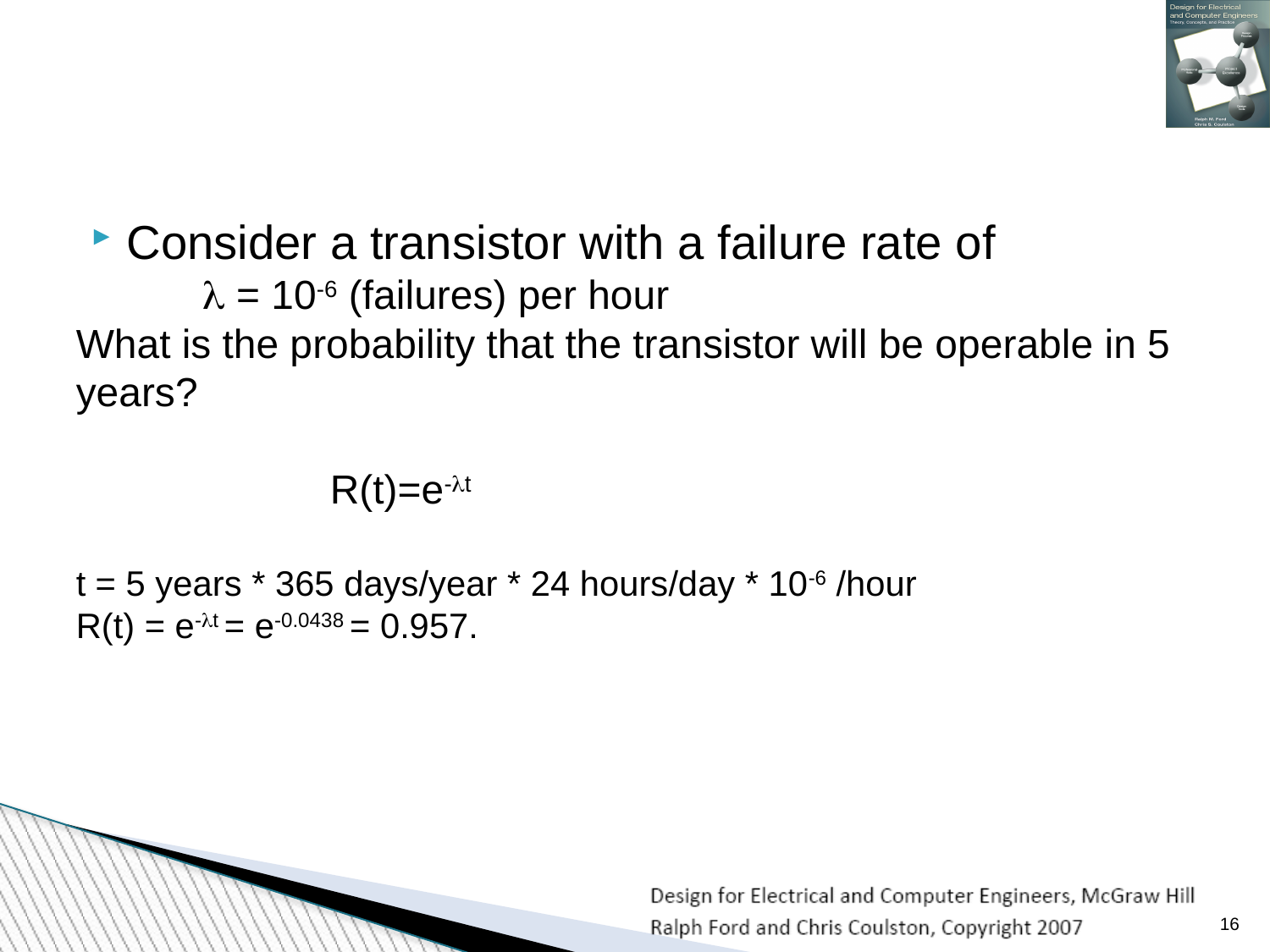

Consider a transistor with a failure rate of
	λ = 10-6 (failures) per hour
What is the probability that the transistor will be operable in 5 years?

		R(t)=e-λt

t = 5 years * 365 days/year * 24 hours/day * 10-6 /hour
R(t) = e-λt = e-0.0438 = 0.957.

16